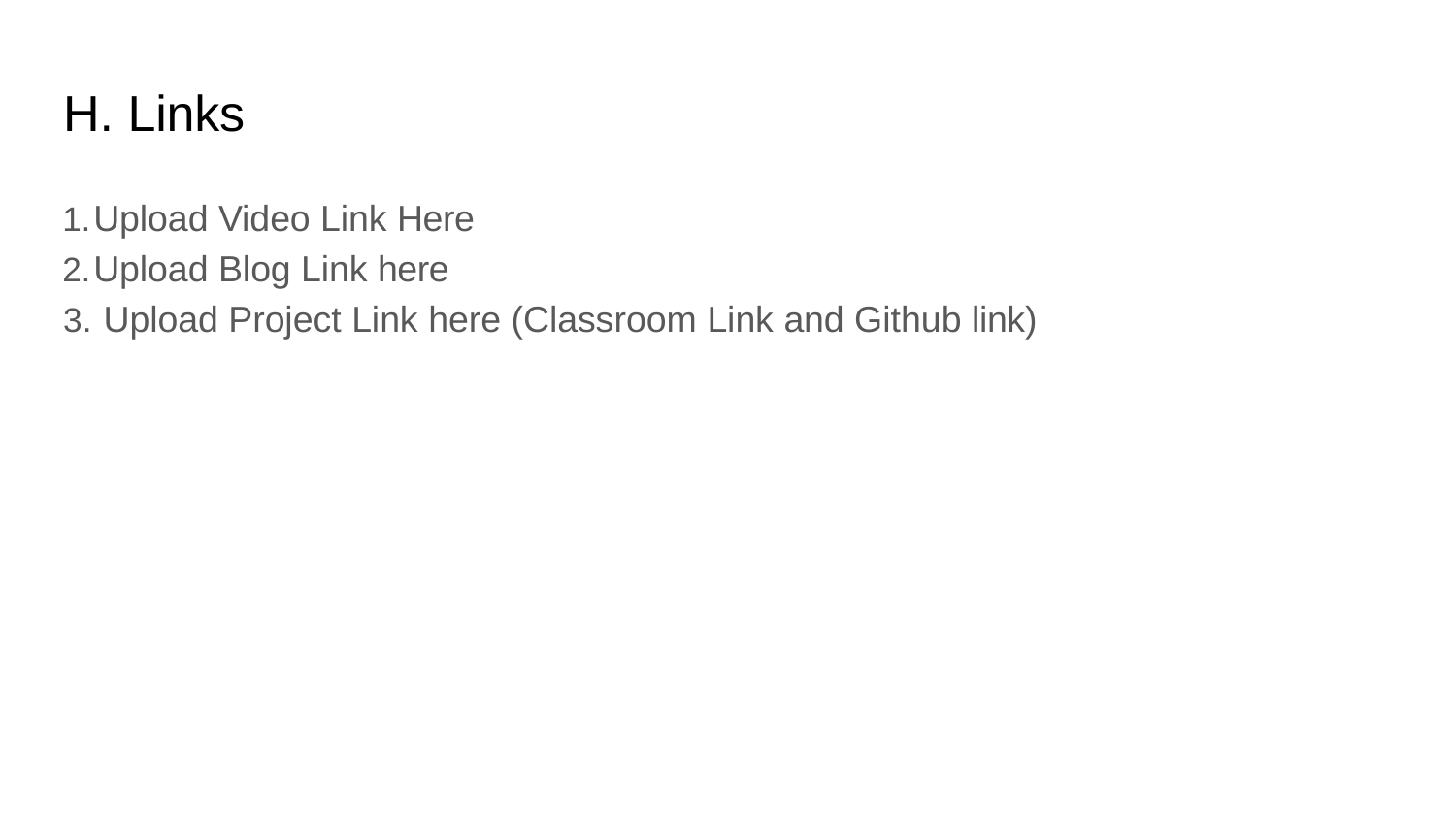

# H. Links
Upload Video Link Here
Upload Blog Link here
Upload Project Link here (Classroom Link and Github link)